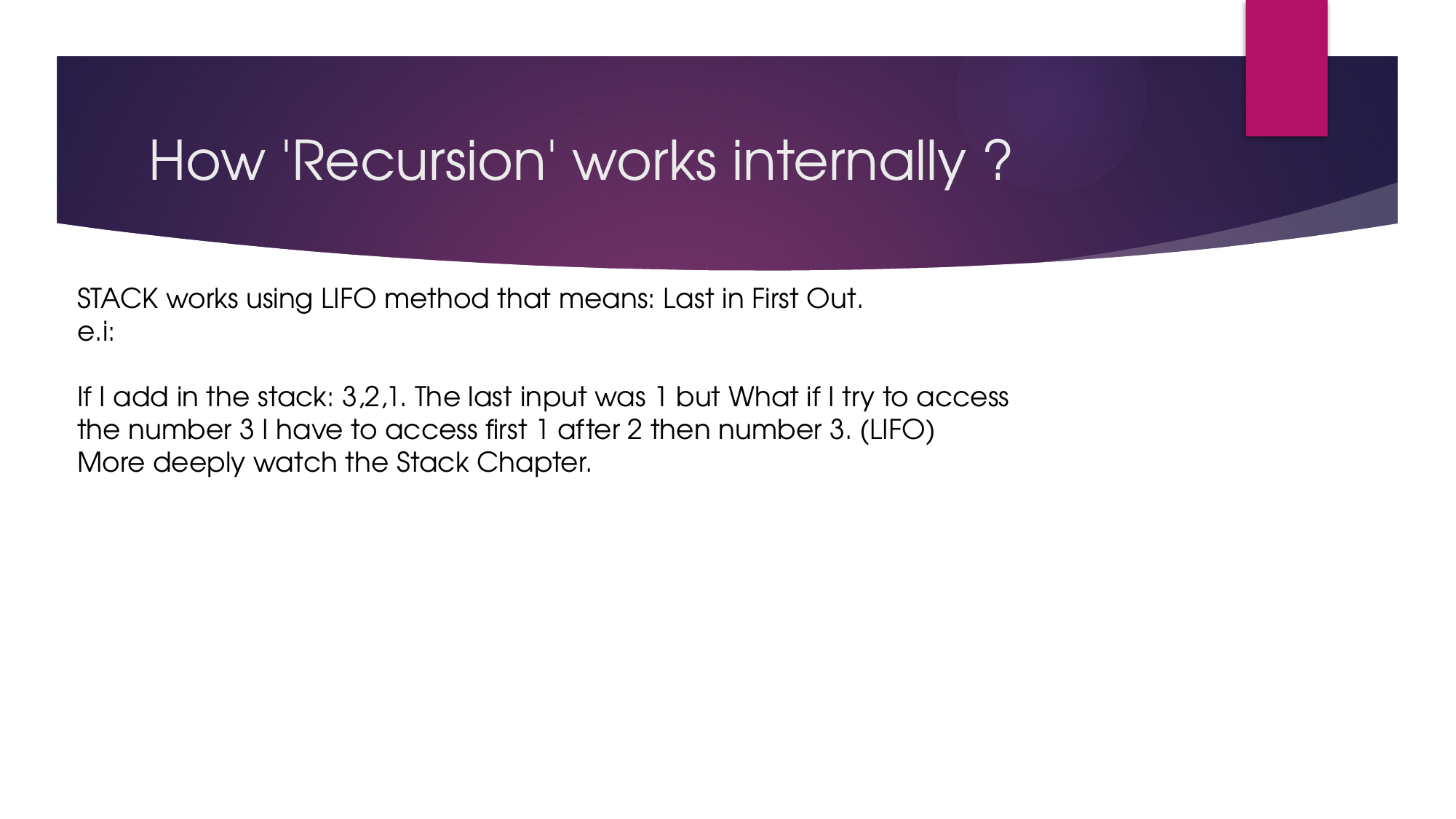

# How 'Recursion' works internally ?
STACK works using LIFO method that means: Last in First Out.
e.i:

If I add in the stack: 3,2,1. The last input was 1 but What if I try to access
the number 3 I have to access first 1 after 2 then number 3. (LIFO)
More deeply watch the Stack Chapter.